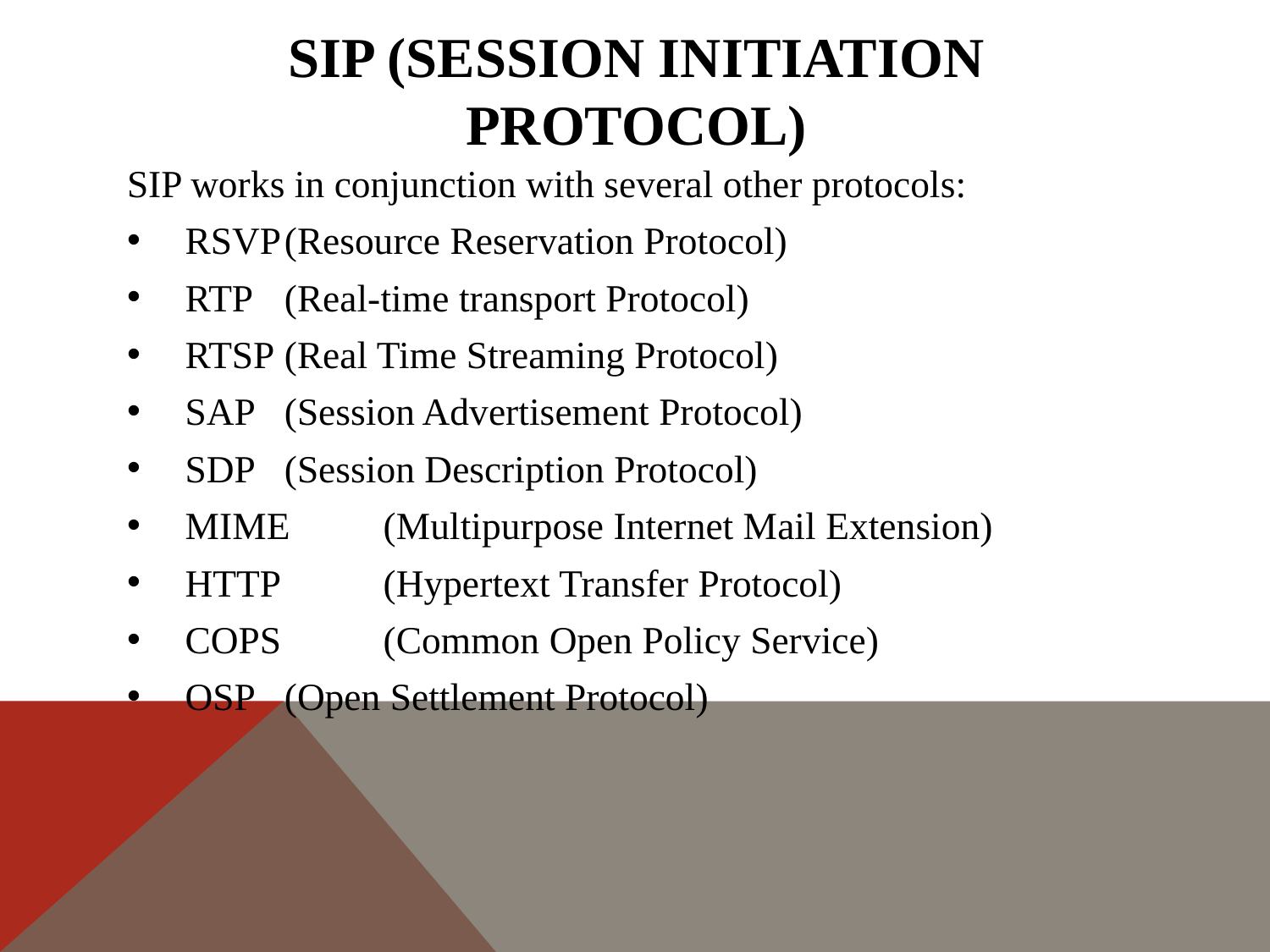

# Sip (session initiation protocol)
SIP works in conjunction with several other protocols:
RSVP	(Resource Reservation Protocol)
RTP 	(Real-time transport Protocol)
RTSP 	(Real Time Streaming Protocol)
SAP		(Session Advertisement Protocol)
SDP 	(Session Description Protocol)
MIME 	(Multipurpose Internet Mail Extension)
HTTP 	(Hypertext Transfer Protocol)
COPS 	(Common Open Policy Service)
OSP 	(Open Settlement Protocol)